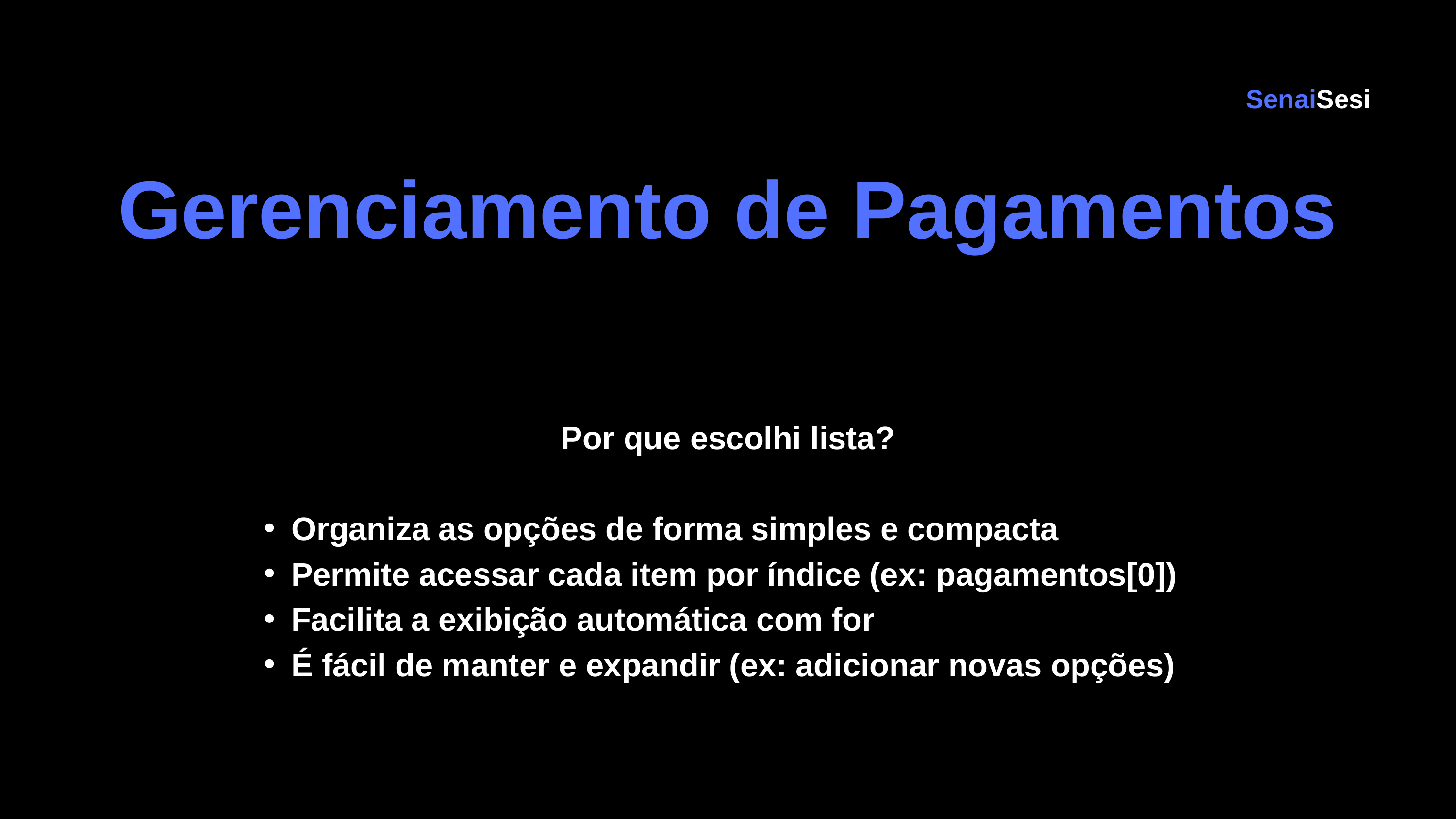

SenaiSesi
Gerenciamento de Pagamentos
Por que escolhi lista?

Organiza as opções de forma simples e compacta
Permite acessar cada item por índice (ex: pagamentos[0])
Facilita a exibição automática com for
É fácil de manter e expandir (ex: adicionar novas opções)